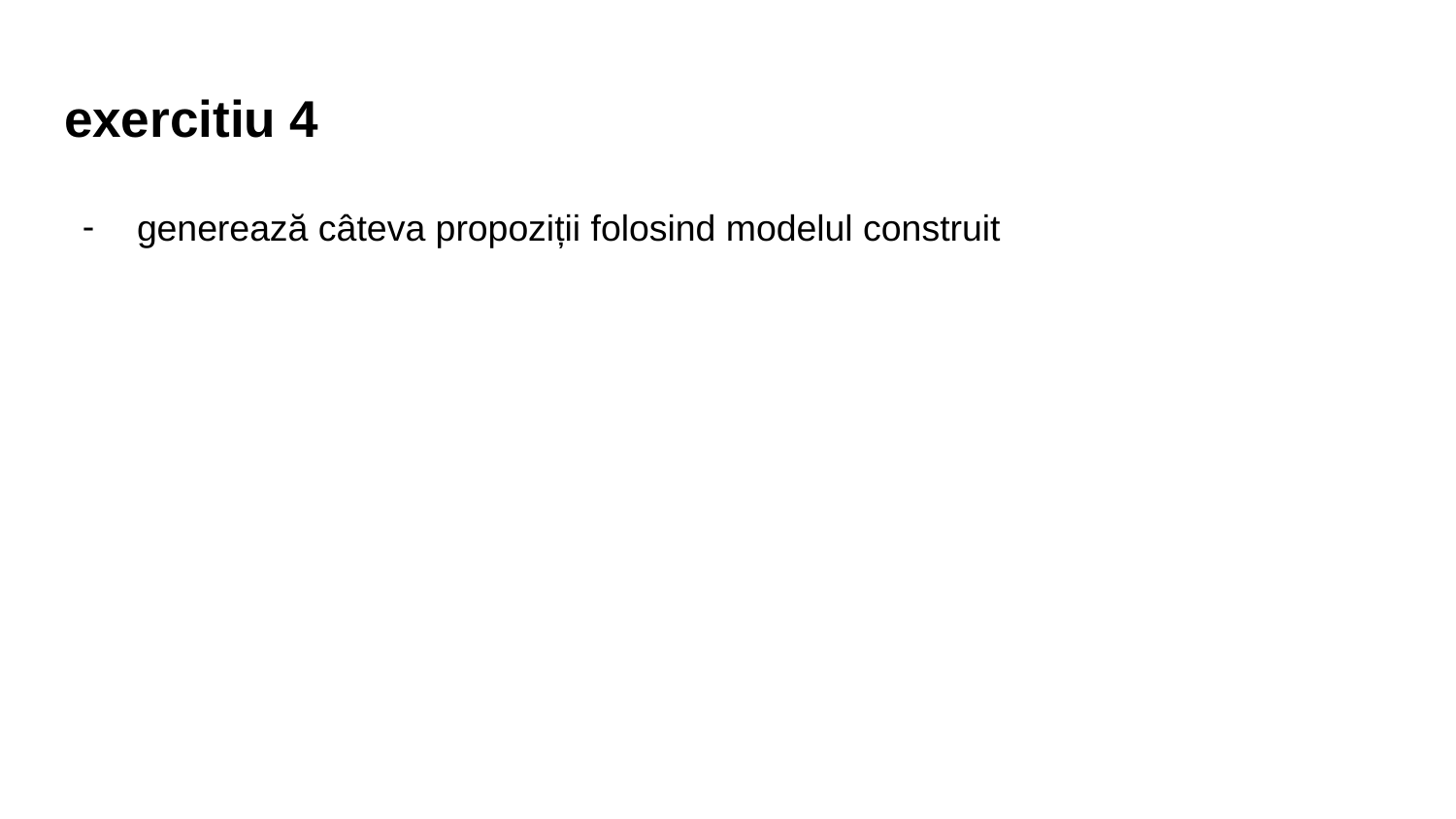

# exercitiu 4
generează câteva propoziții folosind modelul construit